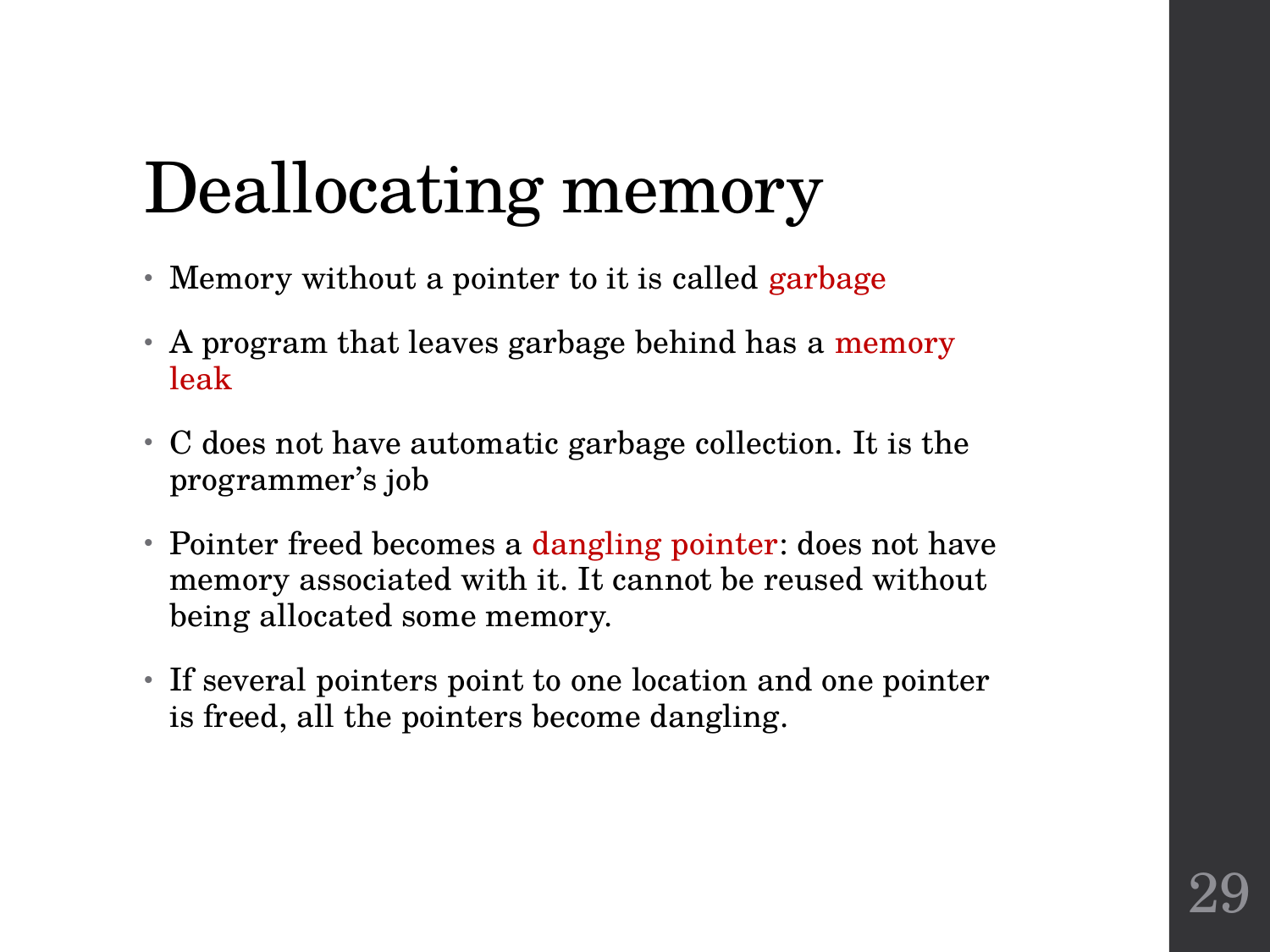

# Deallocating memory
Memory without a pointer to it is called garbage
A program that leaves garbage behind has a memory leak
C does not have automatic garbage collection. It is the programmer’s job
Pointer freed becomes a dangling pointer: does not have memory associated with it. It cannot be reused without being allocated some memory.
If several pointers point to one location and one pointer is freed, all the pointers become dangling.
29